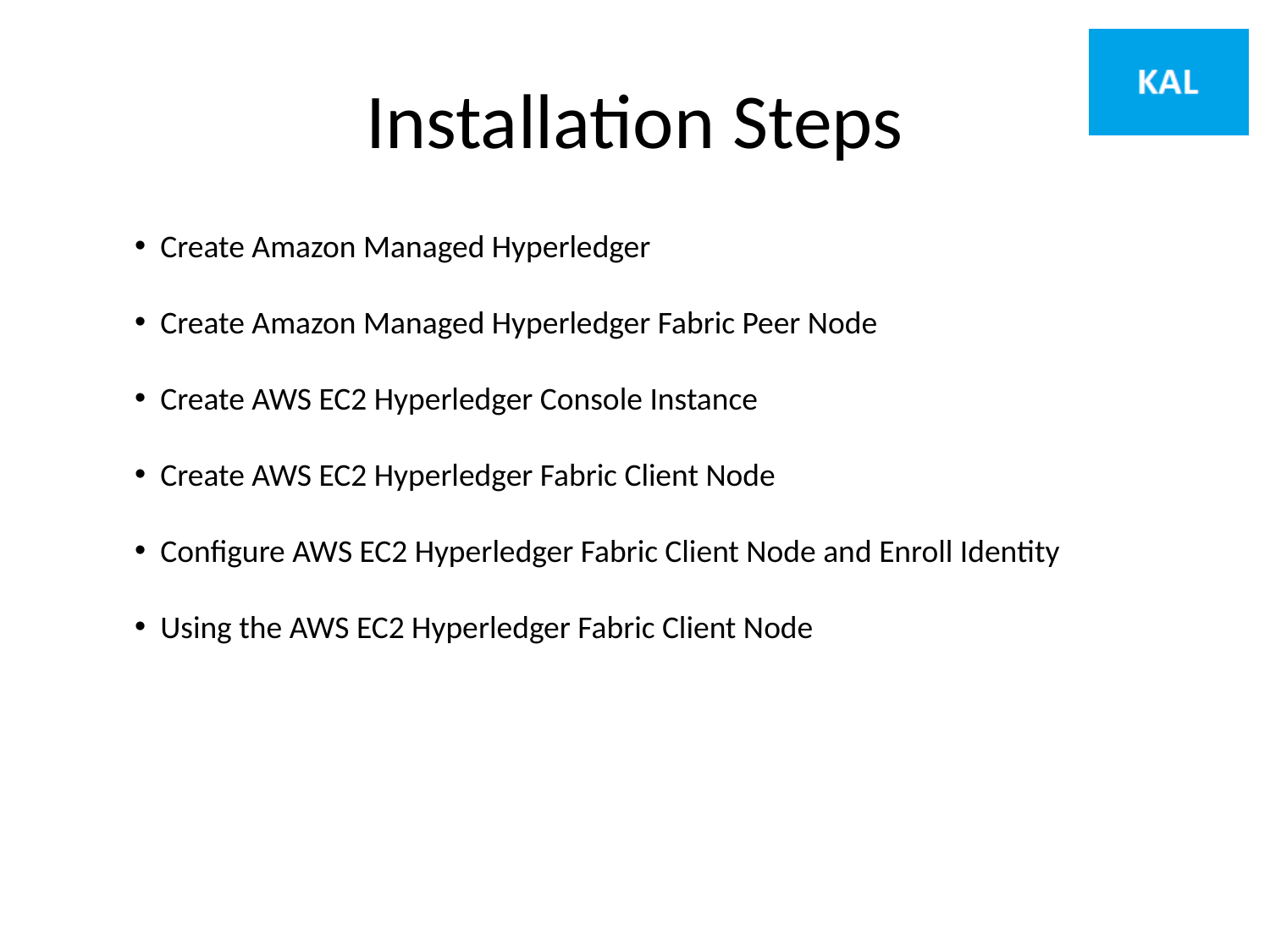

# Installation Steps
  Create Amazon Managed Hyperledger

  Create Amazon Managed Hyperledger Fabric Peer Node

  Create AWS EC2 Hyperledger Console Instance

  Create AWS EC2 Hyperledger Fabric Client Node

  Configure AWS EC2 Hyperledger Fabric Client Node and Enroll Identity

  Using the AWS EC2 Hyperledger Fabric Client Node